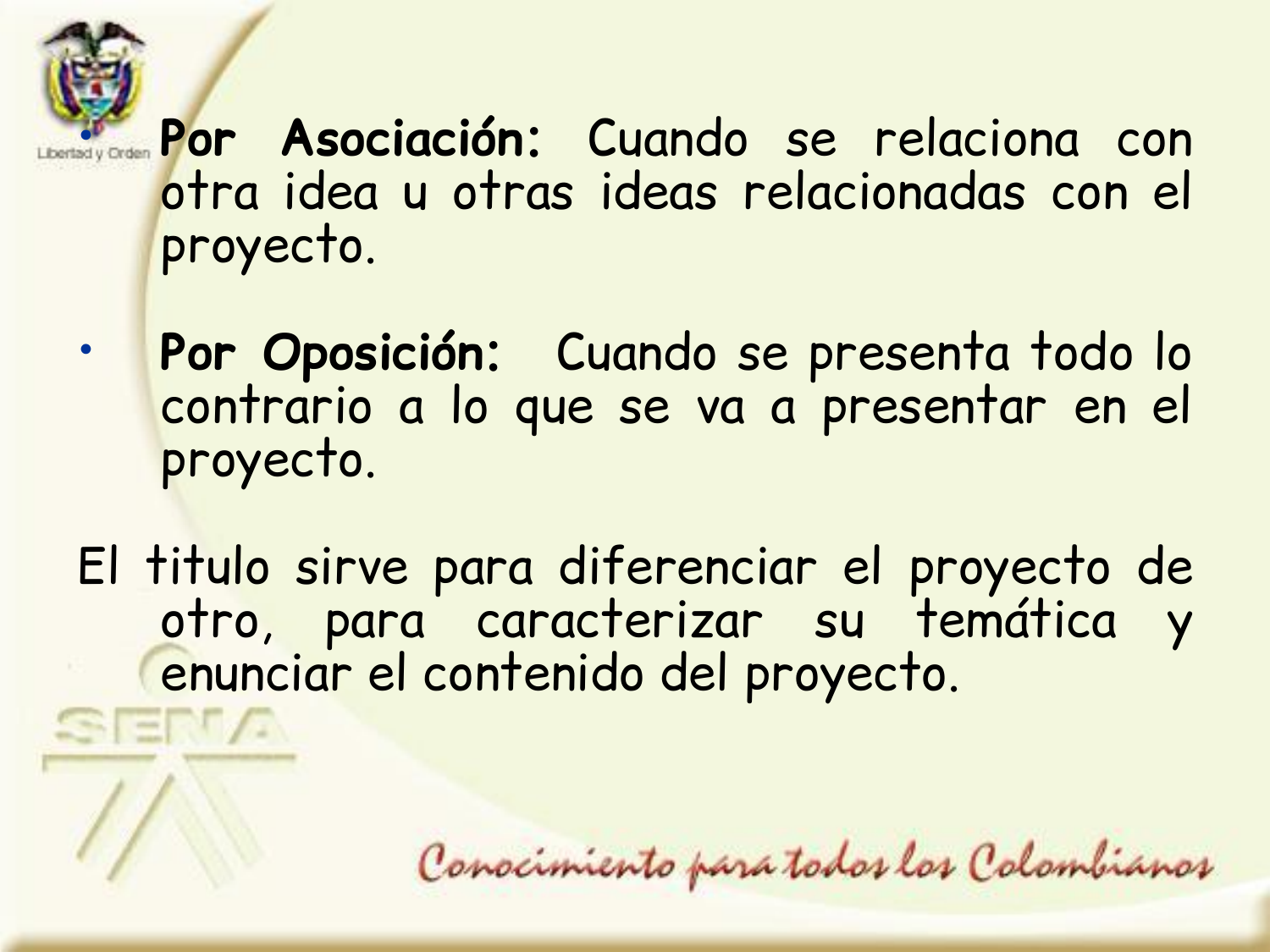

Por Asociación: Cuando se relaciona con otra idea u otras ideas relacionadas con el proyecto.

Por Oposición:  Cuando se presenta todo lo contrario a lo que se va a presentar en el proyecto.

El titulo sirve para diferenciar el proyecto de otro, para caracterizar su temática y enunciar el contenido del proyecto.